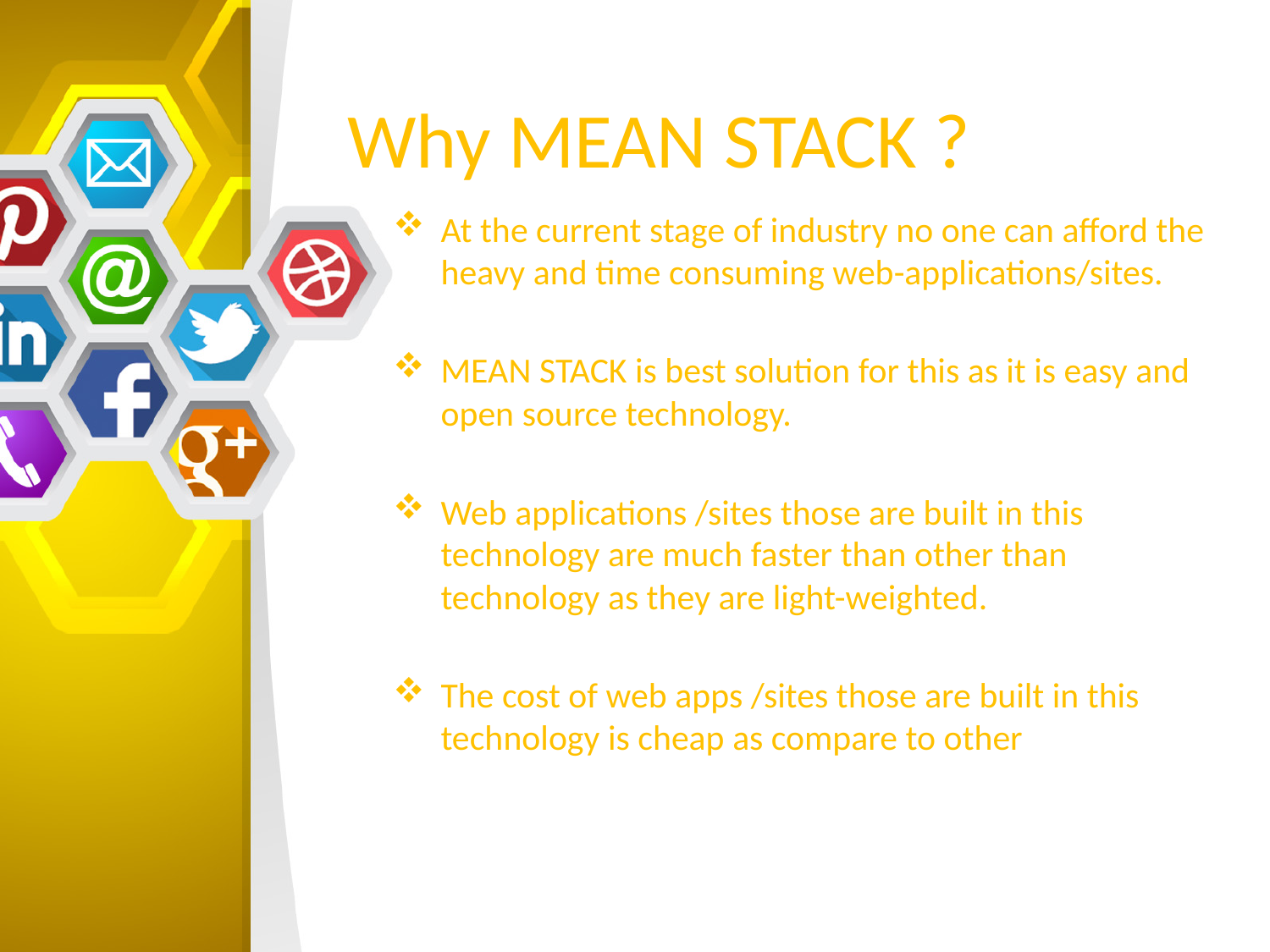

# Why MEAN STACK ?
At the current stage of industry no one can afford the heavy and time consuming web-applications/sites.

MEAN STACK is best solution for this as it is easy and open source technology.

Web applications /sites those are built in this technology are much faster than other than technology as they are light-weighted.

The cost of web apps /sites those are built in this technology is cheap as compare to other